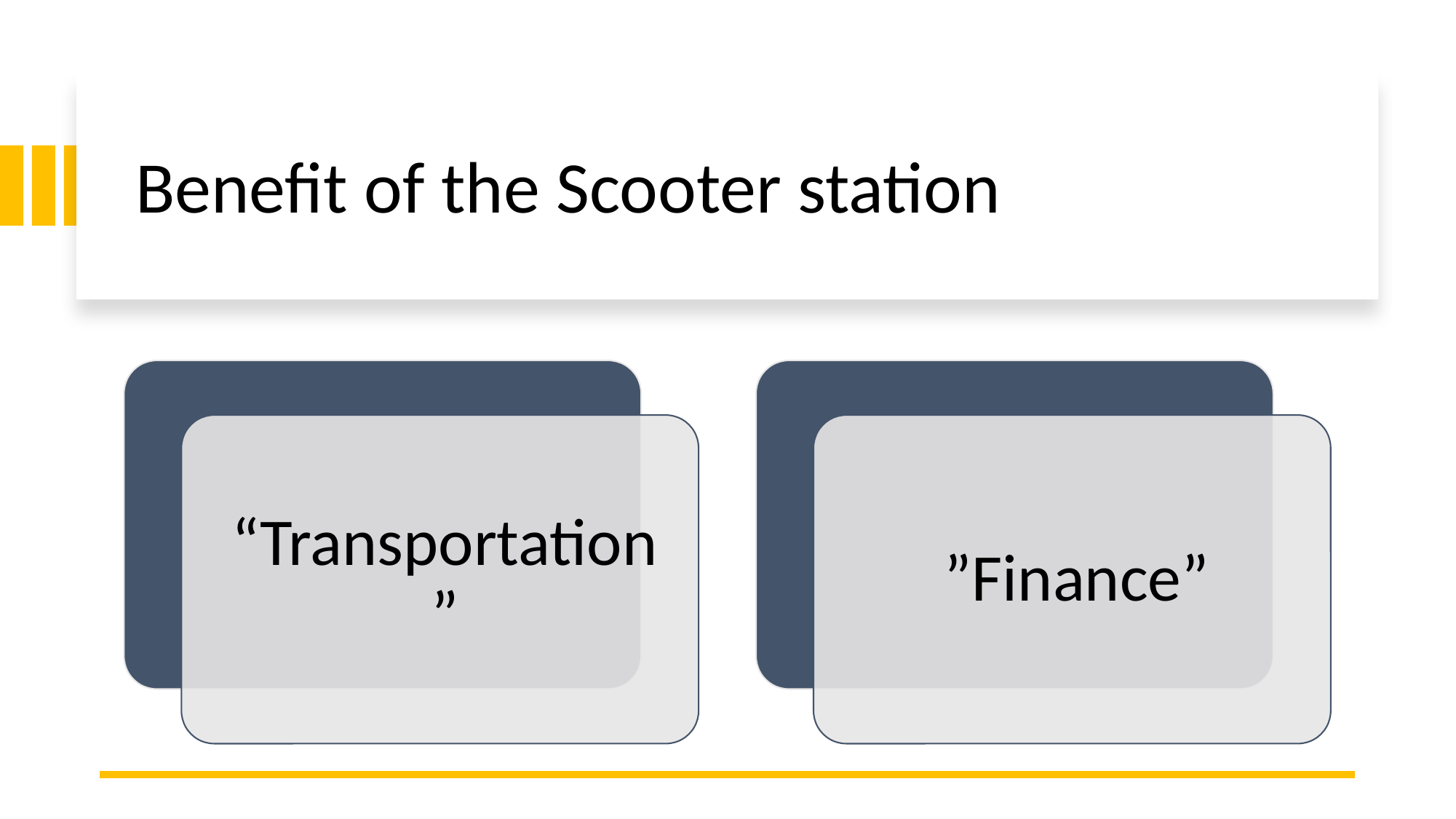

# Benefit of the Scooter station

“Transportation”
”Finance”